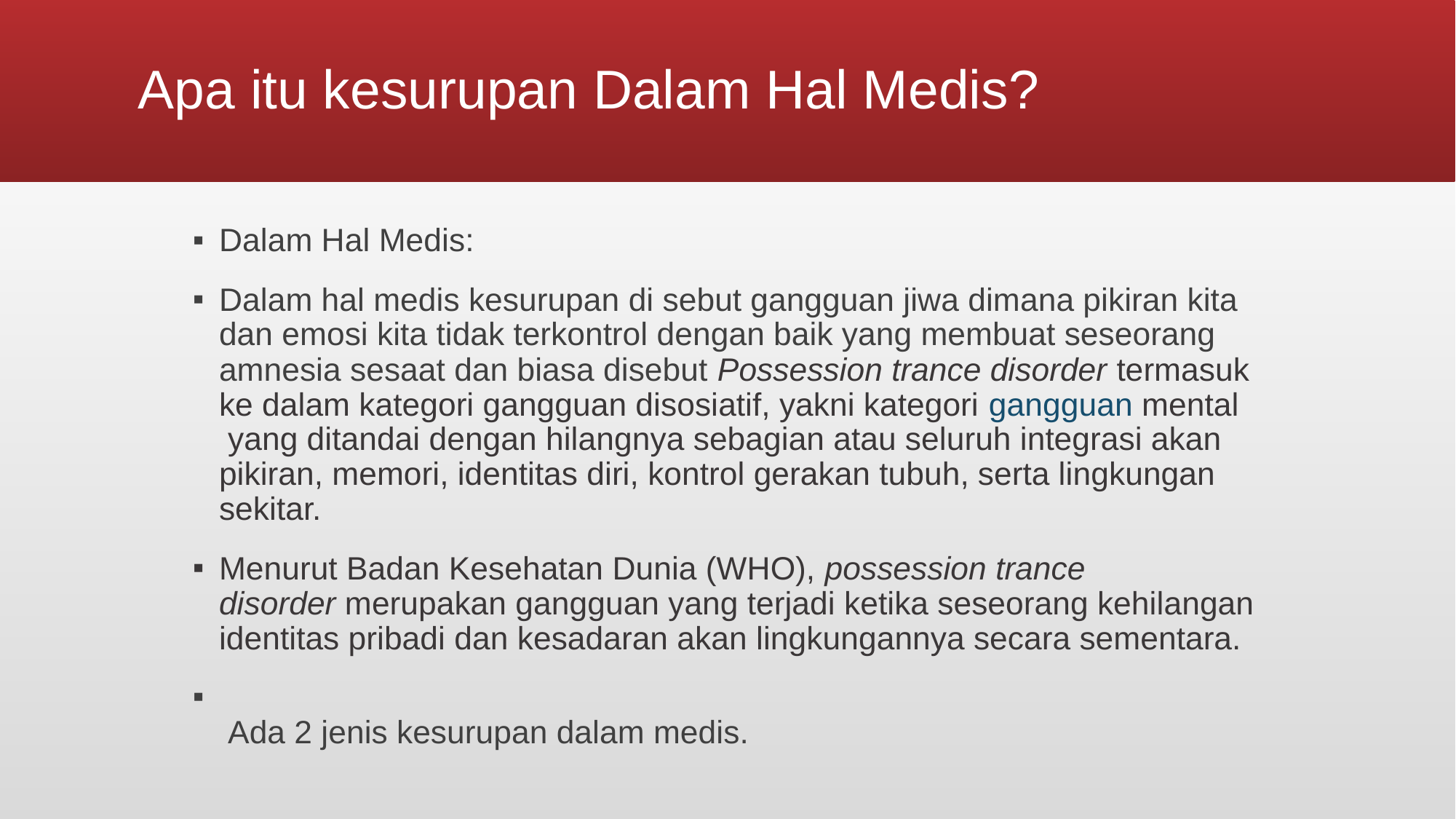

# Apa itu kesurupan Dalam Hal Medis?
Dalam Hal Medis:
Dalam hal medis kesurupan di sebut gangguan jiwa dimana pikiran kita dan emosi kita tidak terkontrol dengan baik yang membuat seseorang amnesia sesaat dan biasa disebut Possession trance disorder termasuk ke dalam kategori gangguan disosiatif, yakni kategori gangguan mental yang ditandai dengan hilangnya sebagian atau seluruh integrasi akan pikiran, memori, identitas diri, kontrol gerakan tubuh, serta lingkungan sekitar.
Menurut Badan Kesehatan Dunia (WHO), possession trance disorder merupakan gangguan yang terjadi ketika seseorang kehilangan identitas pribadi dan kesadaran akan lingkungannya secara sementara.
 Ada 2 jenis kesurupan dalam medis.